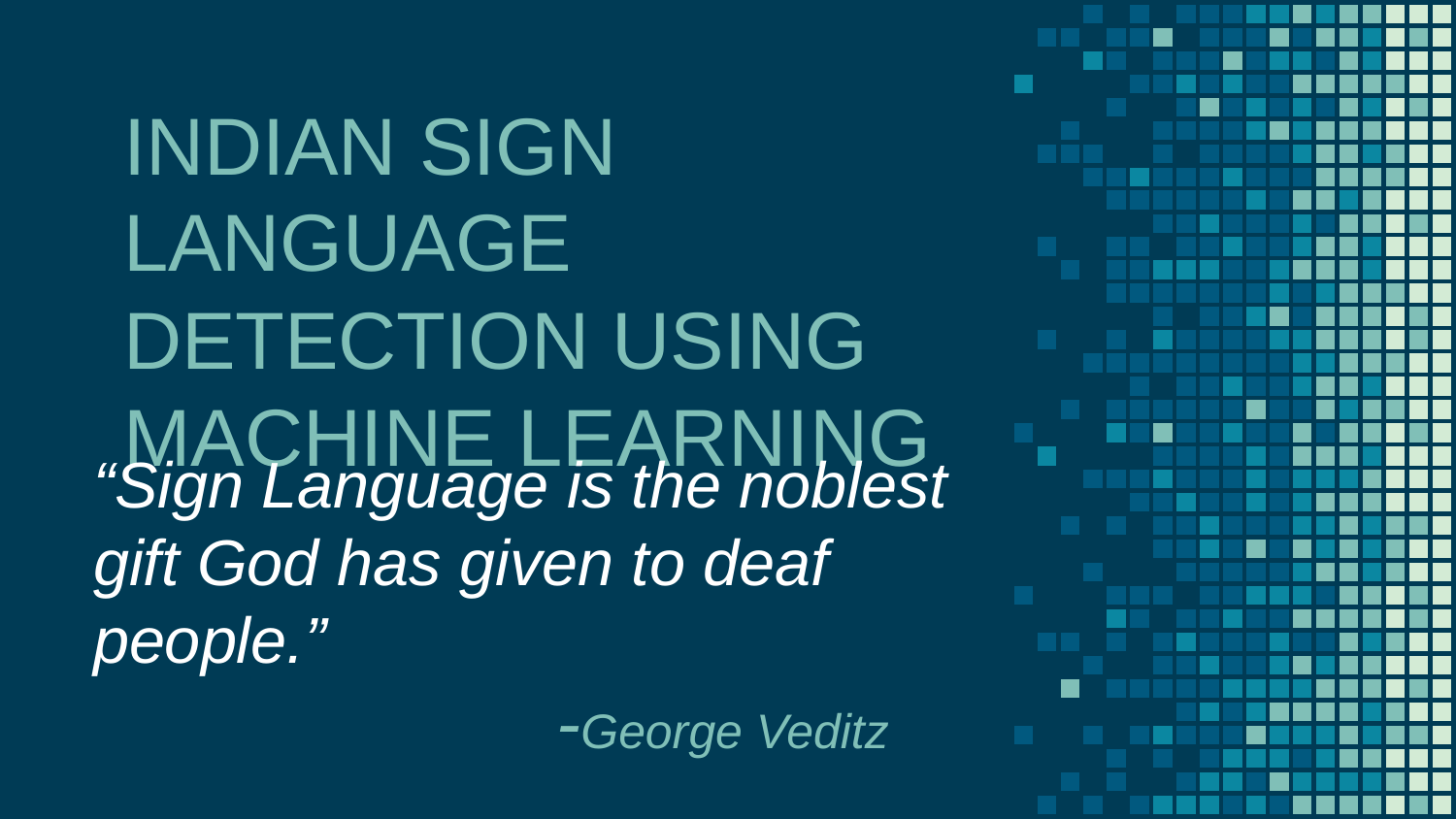

# INDIAN SIGN LANGUAGE DETECTION USING MACHINE LEARNING
“Sign Language is the noblest gift God has given to deaf people.”
                       -George Veditz